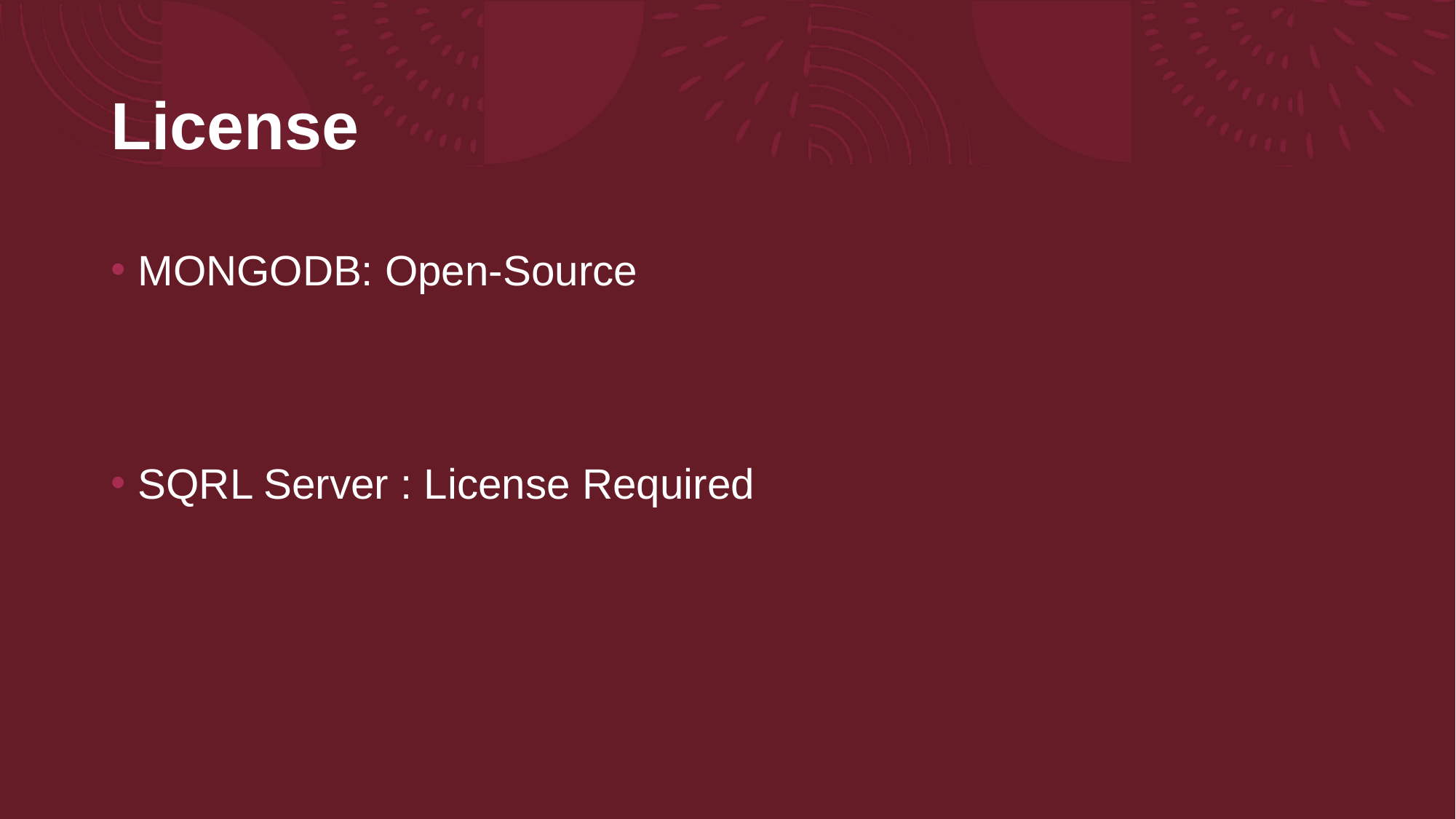

# License
MONGODB: Open-Source

SQRL Server : License Required